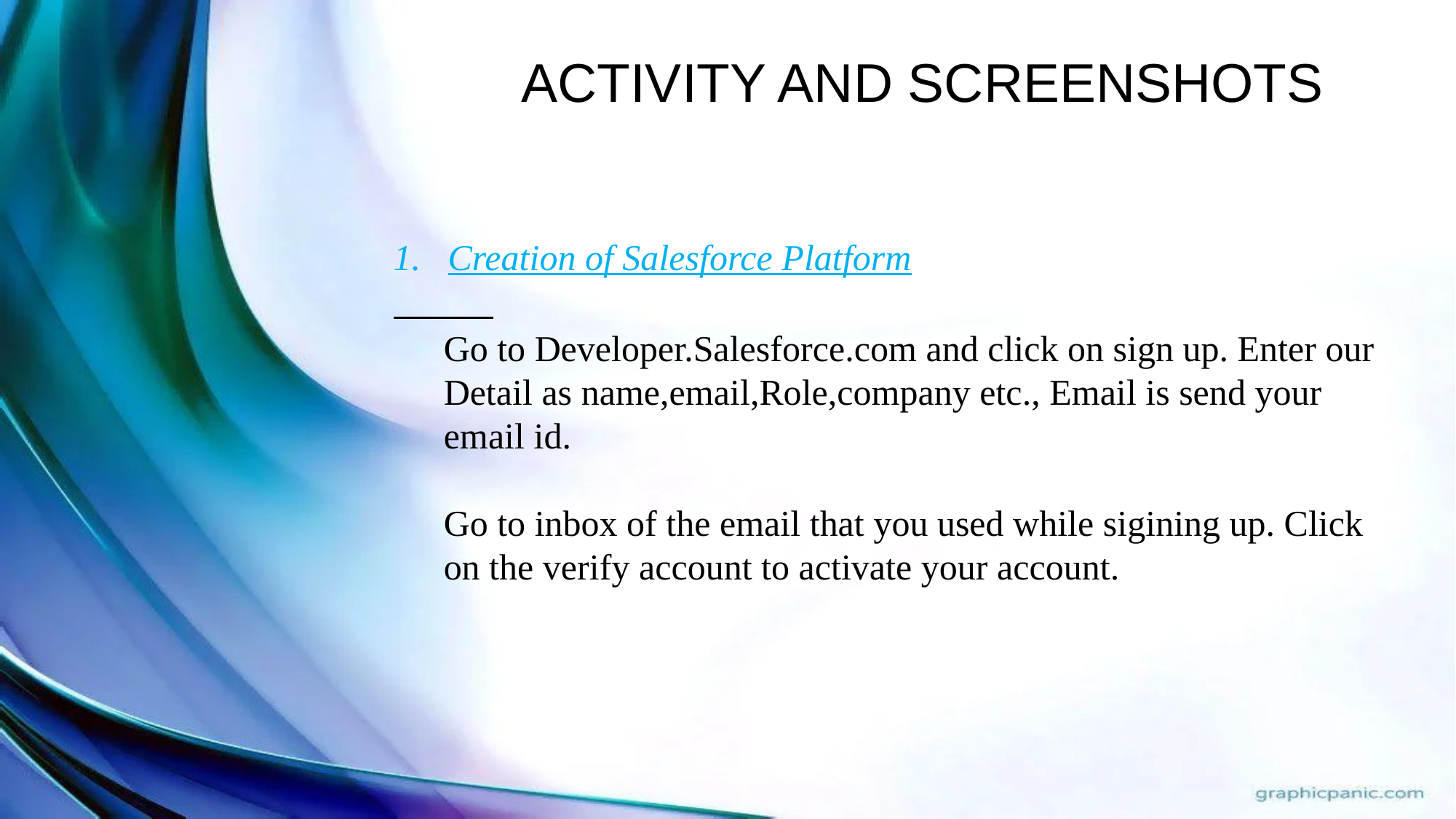

ACTIVITY AND SCREENSHOTS
Creation of Salesforce Platform

Go to Developer.Salesforce.com and click on sign up. Enter our Detail as name,email,Role,company etc., Email is send your email id.

Go to inbox of the email that you used while sigining up. Click on the verify account to activate your account.